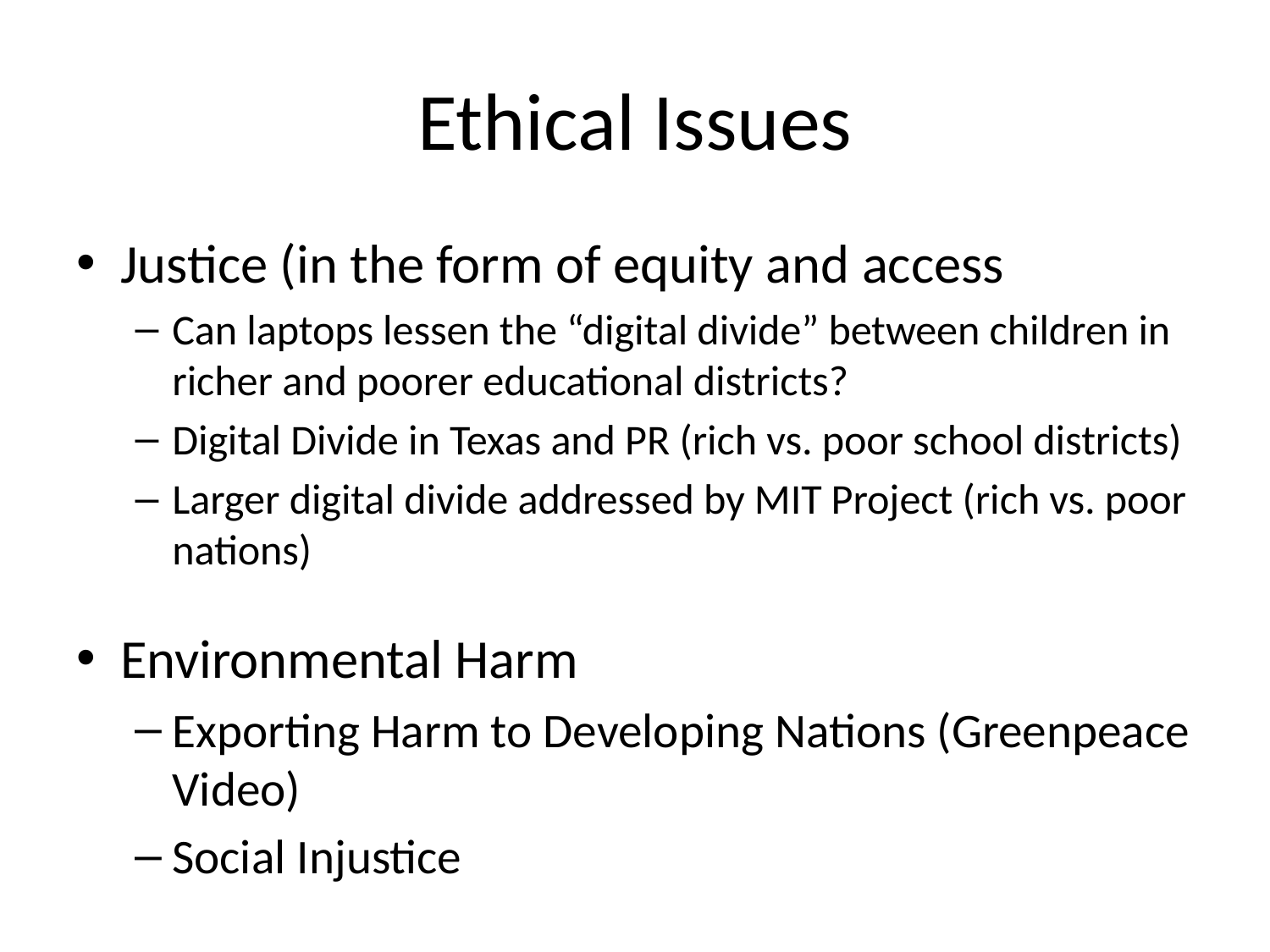

# Ethical Issues
Justice (in the form of equity and access
Can laptops lessen the “digital divide” between children in richer and poorer educational districts?
Digital Divide in Texas and PR (rich vs. poor school districts)
Larger digital divide addressed by MIT Project (rich vs. poor nations)

Environmental Harm
Exporting Harm to Developing Nations (Greenpeace Video)
Social Injustice